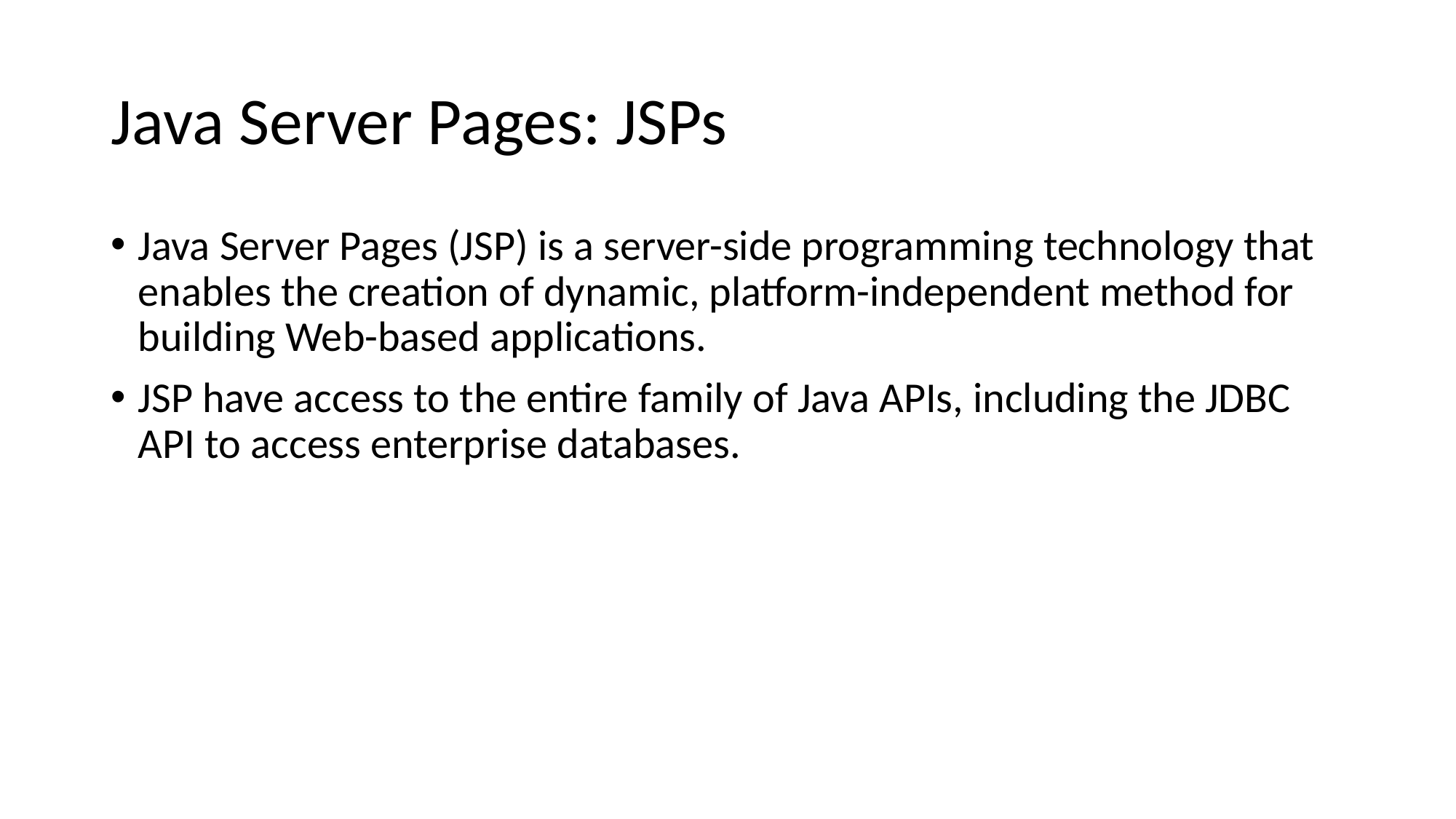

# Java Server Pages: JSPs
Java Server Pages (JSP) is a server-side programming technology that enables the creation of dynamic, platform-independent method for building Web-based applications.
JSP have access to the entire family of Java APIs, including the JDBC API to access enterprise databases.